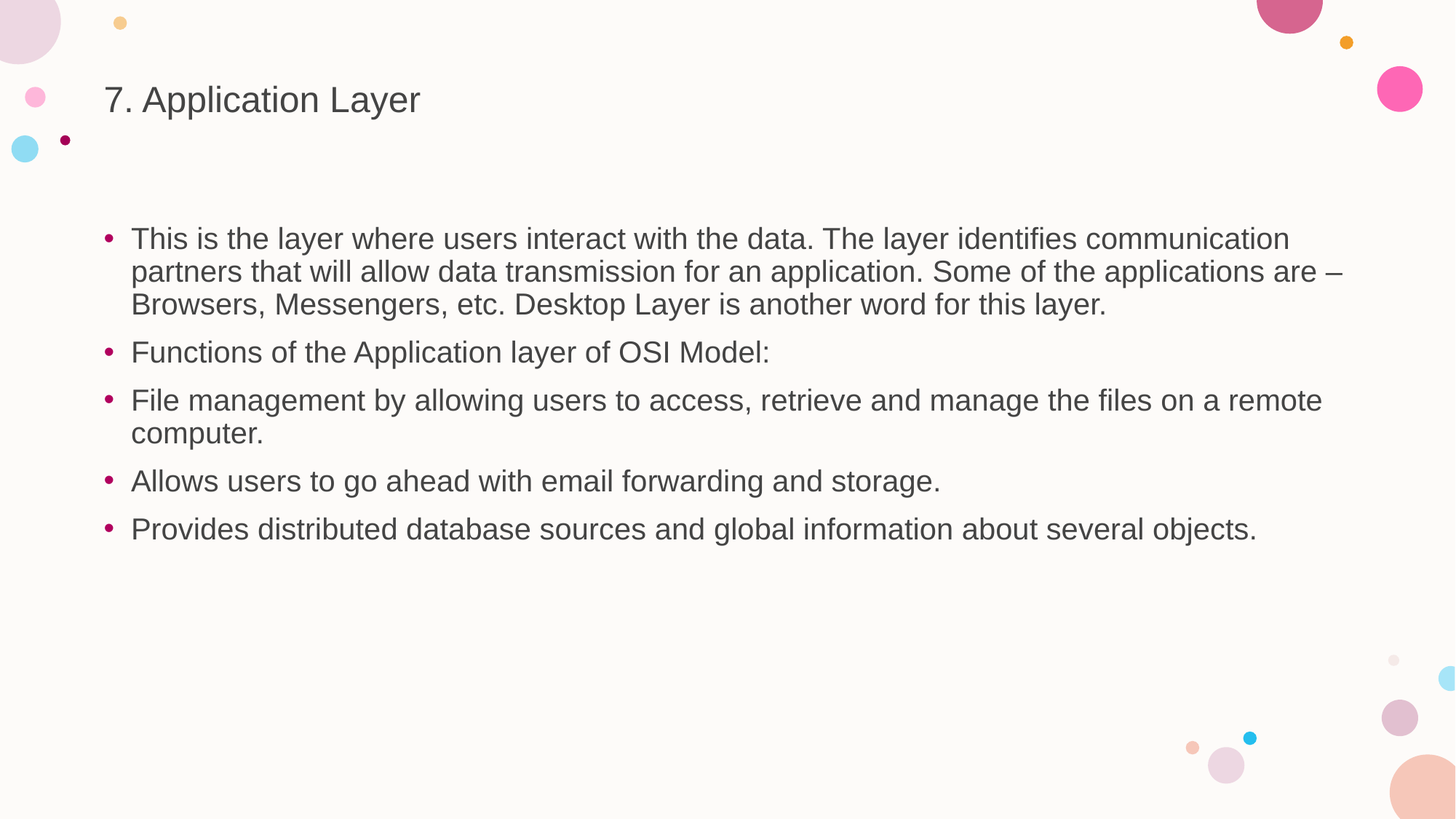

# 7. Application Layer
This is the layer where users interact with the data. The layer identifies communication partners that will allow data transmission for an application. Some of the applications are – Browsers, Messengers, etc. Desktop Layer is another word for this layer.
Functions of the Application layer of OSI Model:
File management by allowing users to access, retrieve and manage the files on a remote computer.
Allows users to go ahead with email forwarding and storage.
Provides distributed database sources and global information about several objects.